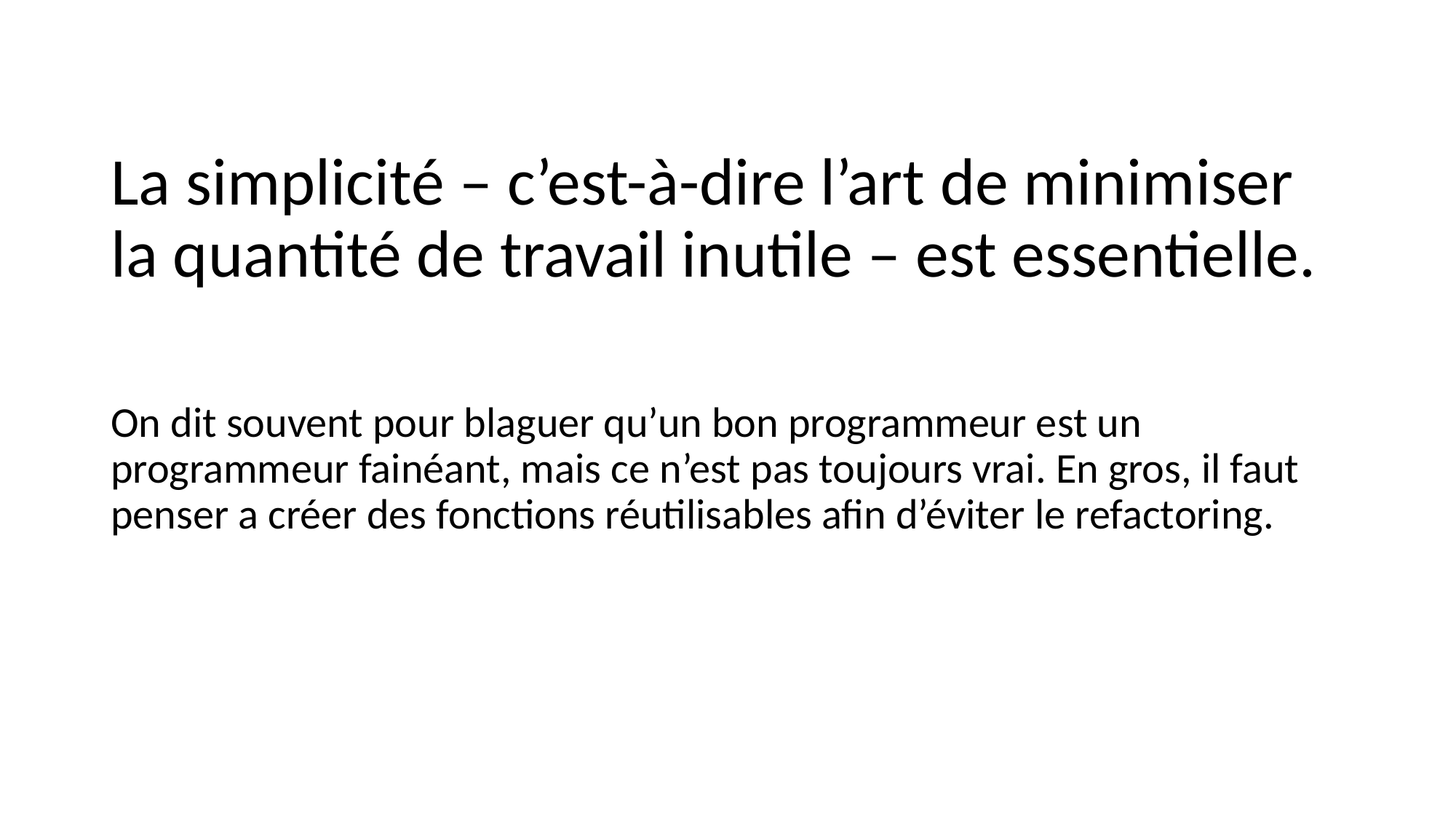

# La simplicité – c’est-à-dire l’art de minimiser la quantité de travail inutile – est essentielle.
On dit souvent pour blaguer qu’un bon programmeur est un programmeur fainéant, mais ce n’est pas toujours vrai. En gros, il faut penser a créer des fonctions réutilisables afin d’éviter le refactoring.